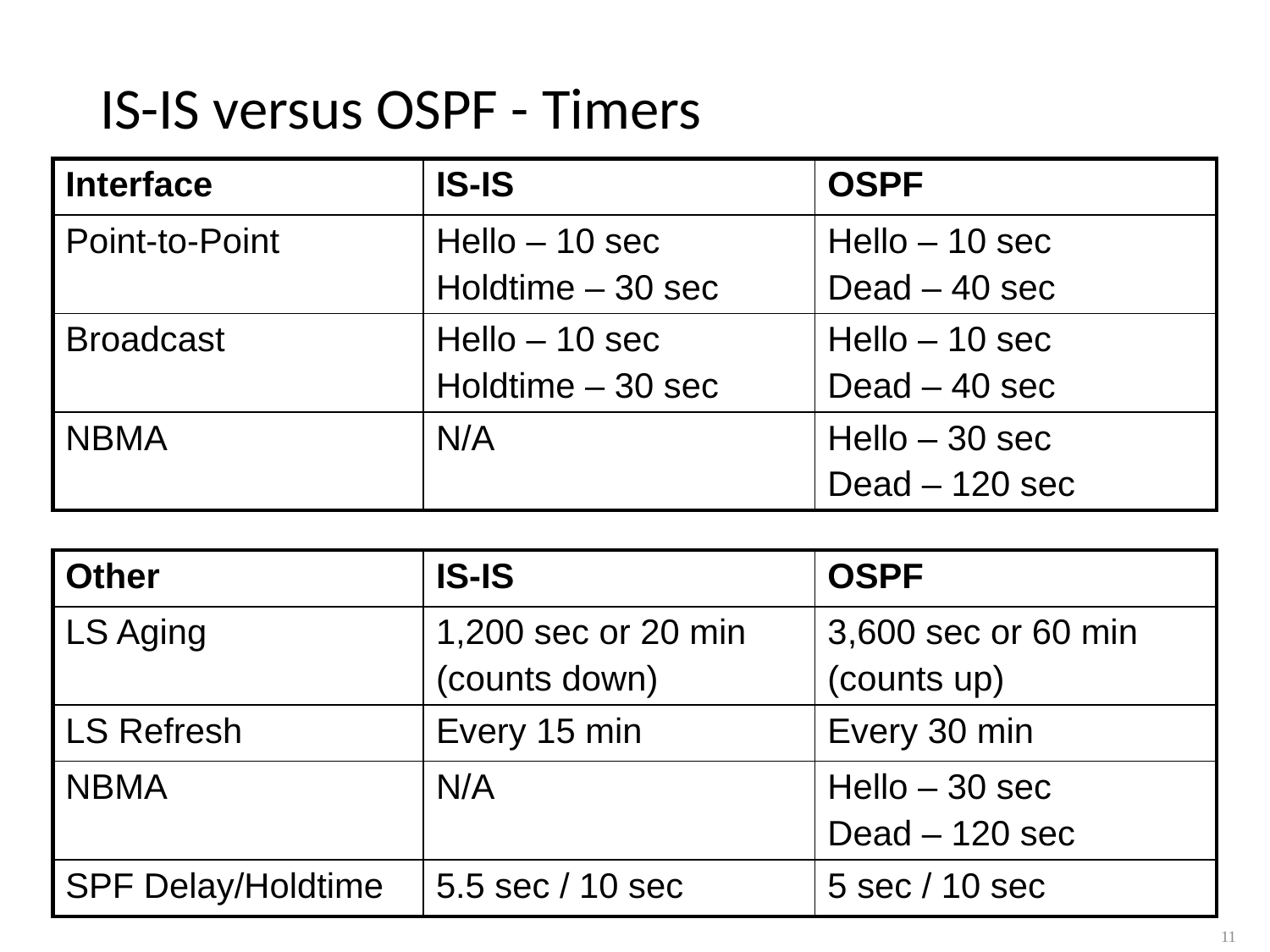

# IS-IS versus OSPF - Timers
| Interface | IS-IS | OSPF |
| --- | --- | --- |
| Point-to-Point | Hello – 10 sec Holdtime – 30 sec | Hello – 10 sec Dead – 40 sec |
| Broadcast | Hello – 10 sec Holdtime – 30 sec | Hello – 10 sec Dead – 40 sec |
| NBMA | N/A | Hello – 30 sec Dead – 120 sec |
| Other | IS-IS | OSPF |
| --- | --- | --- |
| LS Aging | 1,200 sec or 20 min (counts down) | 3,600 sec or 60 min (counts up) |
| LS Refresh | Every 15 min | Every 30 min |
| NBMA | N/A | Hello – 30 sec Dead – 120 sec |
| SPF Delay/Holdtime | 5.5 sec / 10 sec | 5 sec / 10 sec |
11